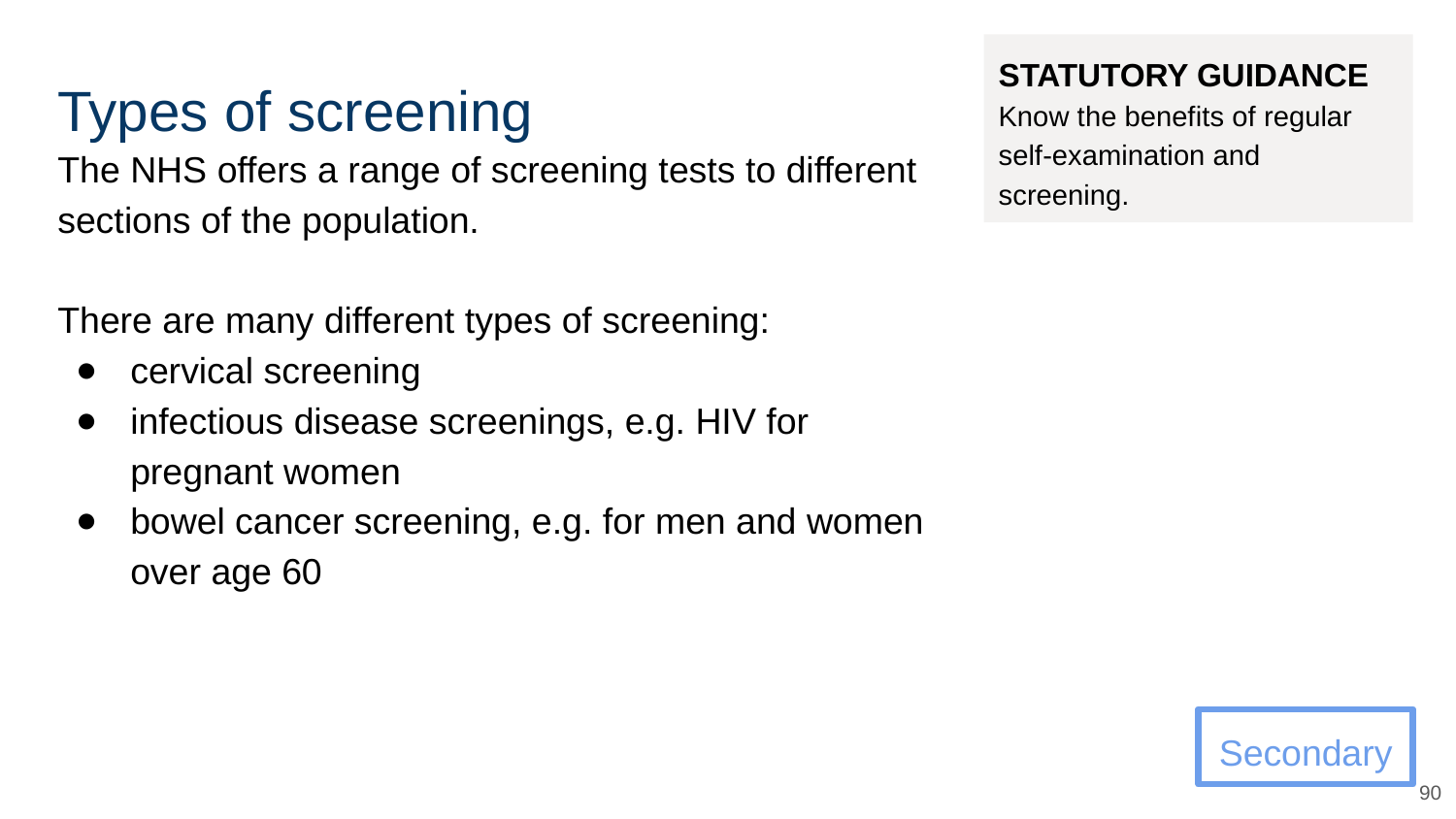

# Types of screening

STATUTORY GUIDANCE
Know the benefits of regular self-examination and screening.
The NHS offers a range of screening tests to different sections of the population.

There are many different types of screening:
cervical screening
infectious disease screenings, e.g. HIV for pregnant women
bowel cancer screening, e.g. for men and women over age 60

Secondary
90